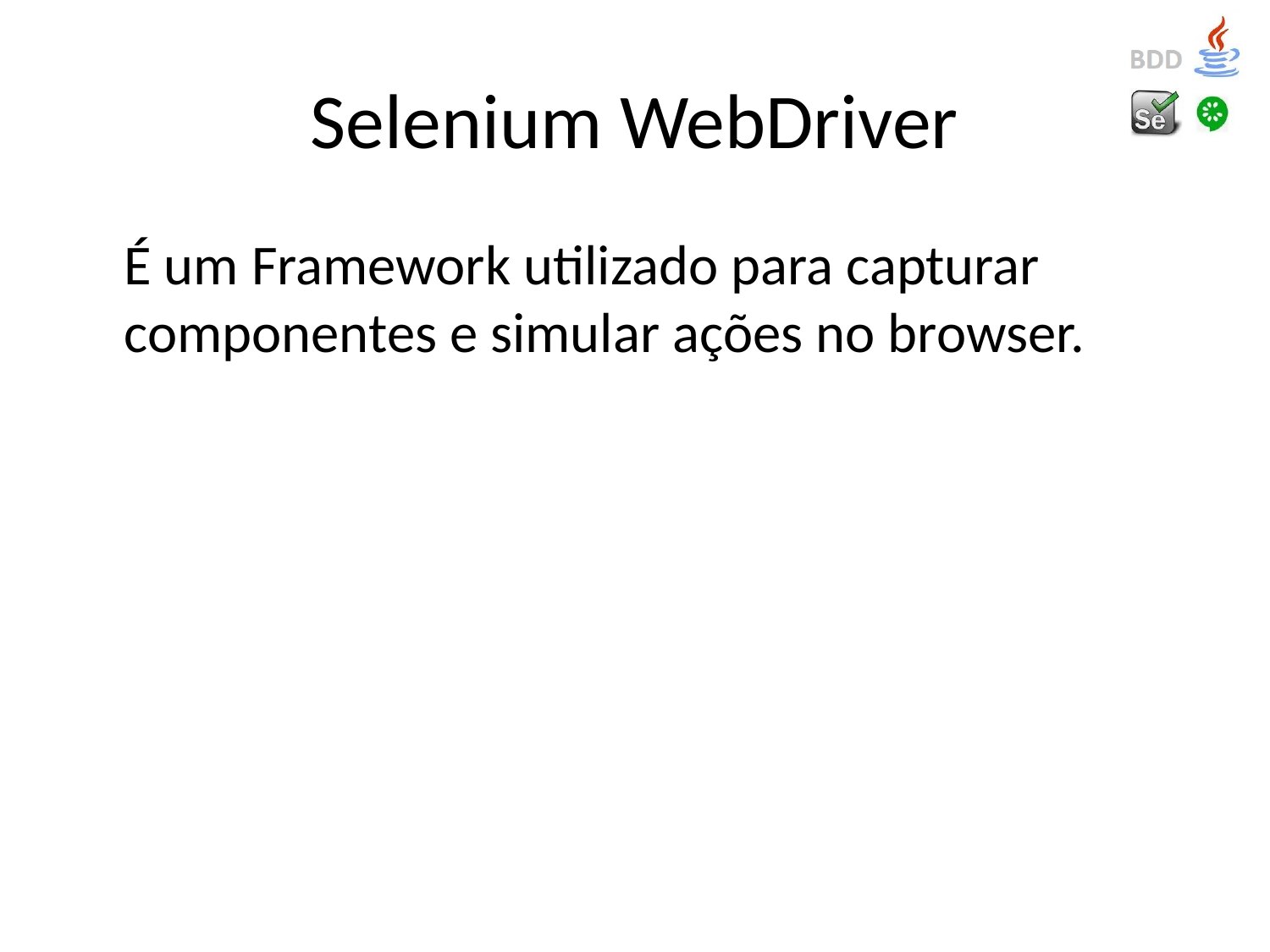

# Selenium WebDriver
É um Framework utilizado para capturar componentes e simular ações no browser.